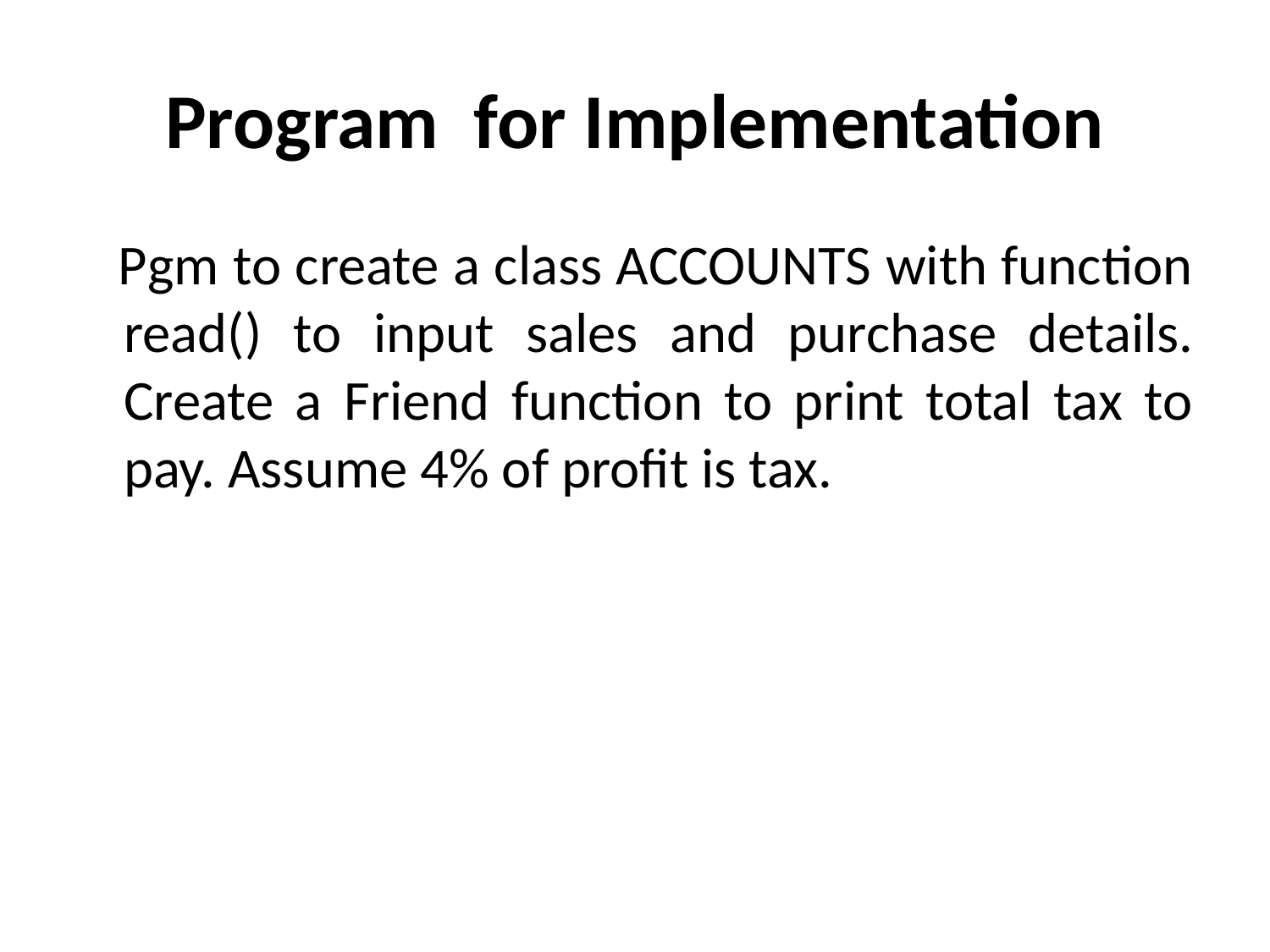

# Program  for Implementation
   Pgm to create a class ACCOUNTS with function read() to input sales and purchase details. Create a Friend function to print total tax to pay. Assume 4% of profit is tax.